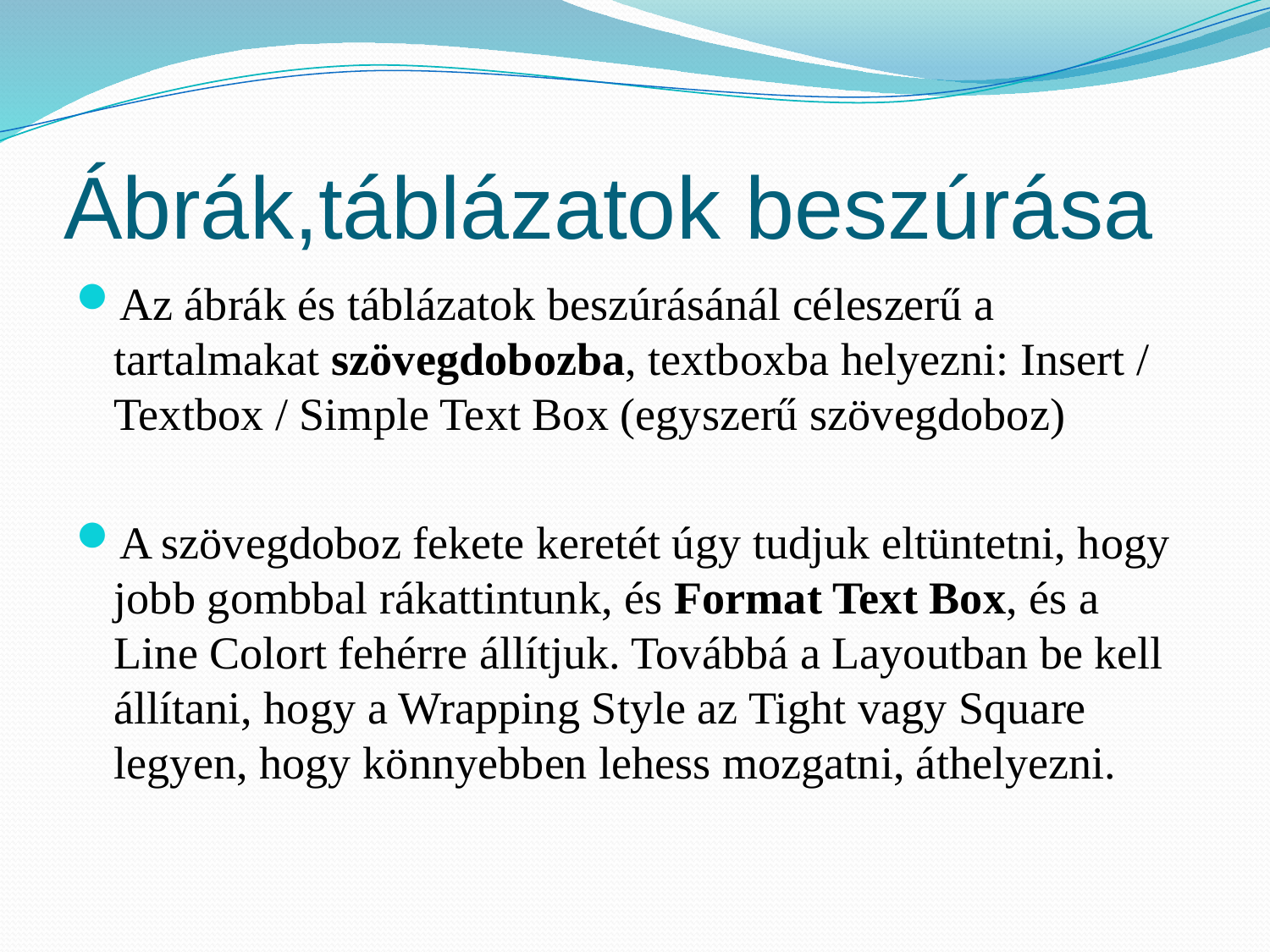

# Ábrák,táblázatok beszúrása
Az ábrák és táblázatok beszúrásánál céleszerű a tartalmakat szövegdobozba, textboxba helyezni: Insert / Textbox / Simple Text Box (egyszerű szövegdoboz)

A szövegdoboz fekete keretét úgy tudjuk eltüntetni, hogy jobb gombbal rákattintunk, és Format Text Box, és a Line Colort fehérre állítjuk. Továbbá a Layoutban be kell állítani, hogy a Wrapping Style az Tight vagy Square legyen, hogy könnyebben lehess mozgatni, áthelyezni.